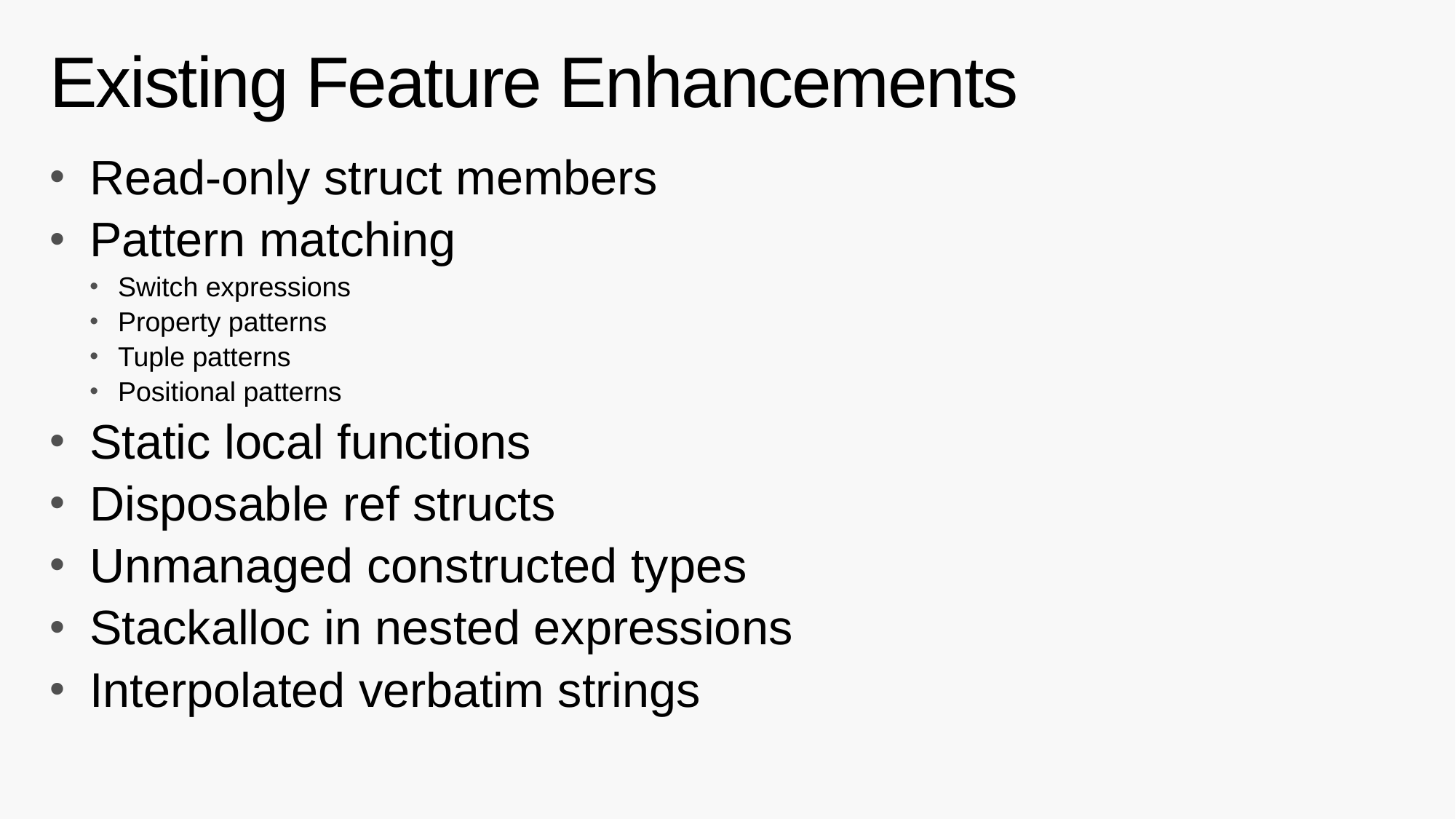

# Existing Feature Enhancements
Read-only struct members
Pattern matching
Switch expressions
Property patterns
Tuple patterns
Positional patterns
Static local functions
Disposable ref structs
Unmanaged constructed types
Stackalloc in nested expressions
Interpolated verbatim strings